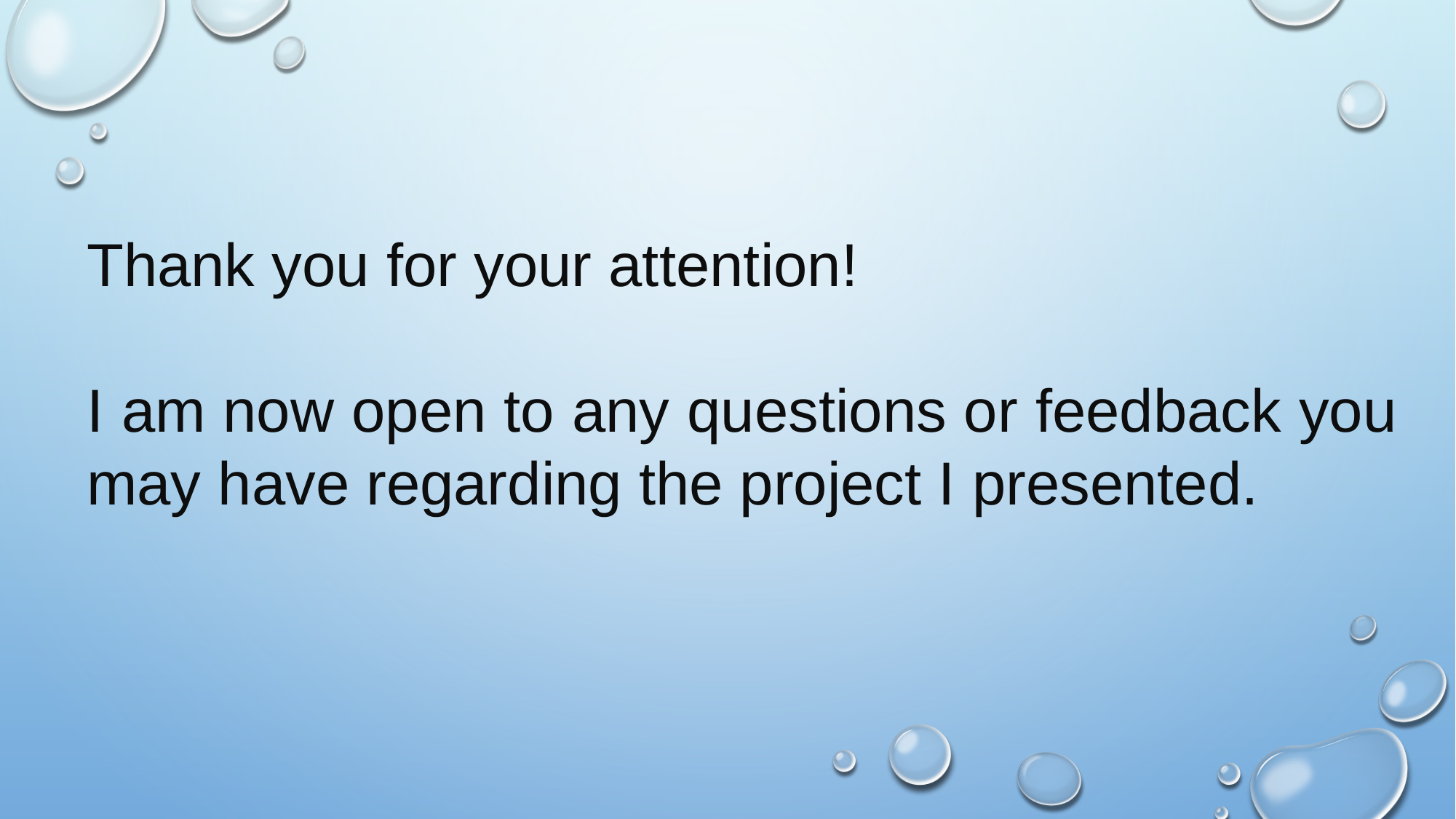

Thank you for your attention!

I am now open to any questions or feedback you may have regarding the project I presented.